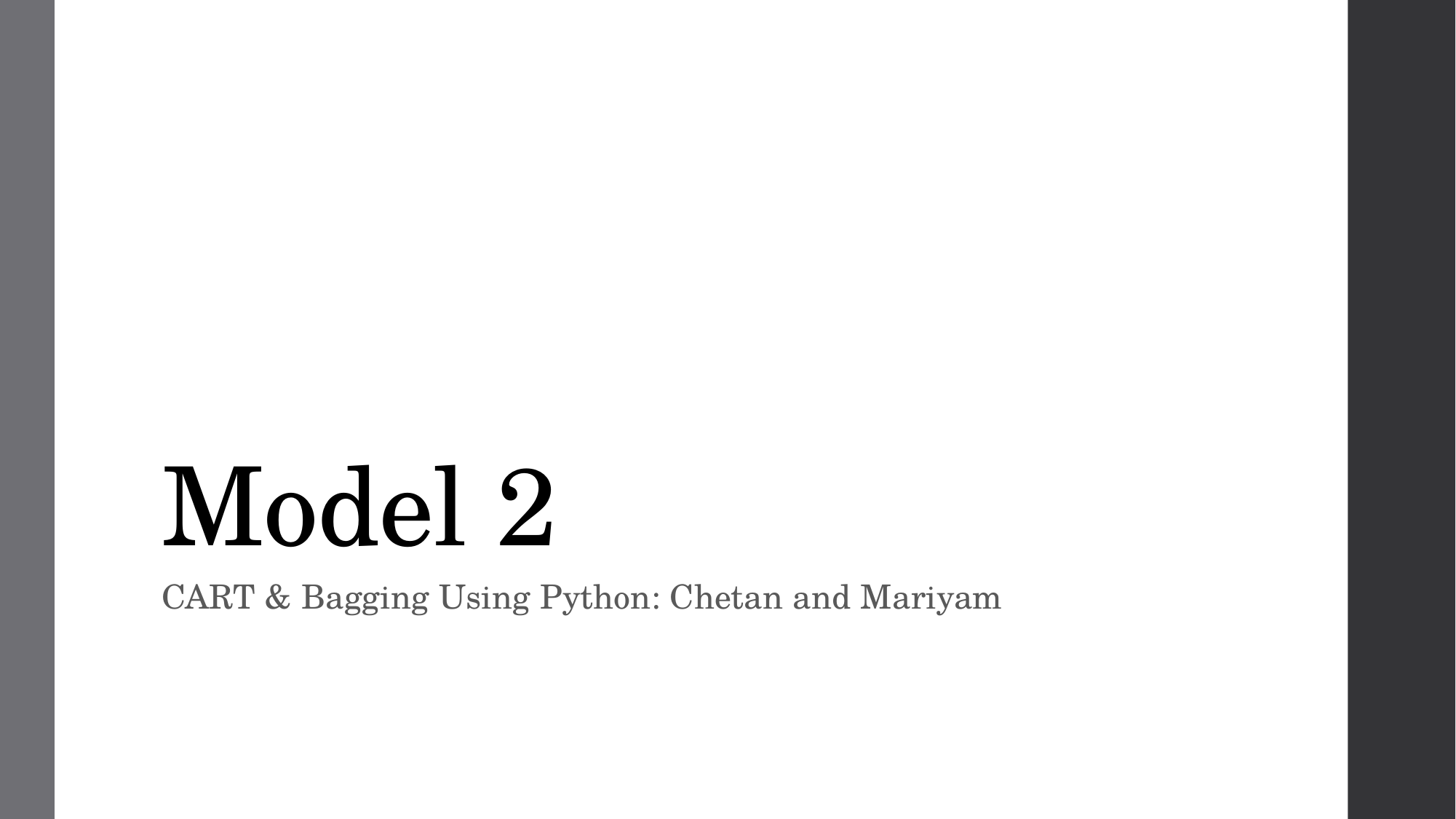

# Model 2
CART & Bagging Using Python: Chetan and Mariyam